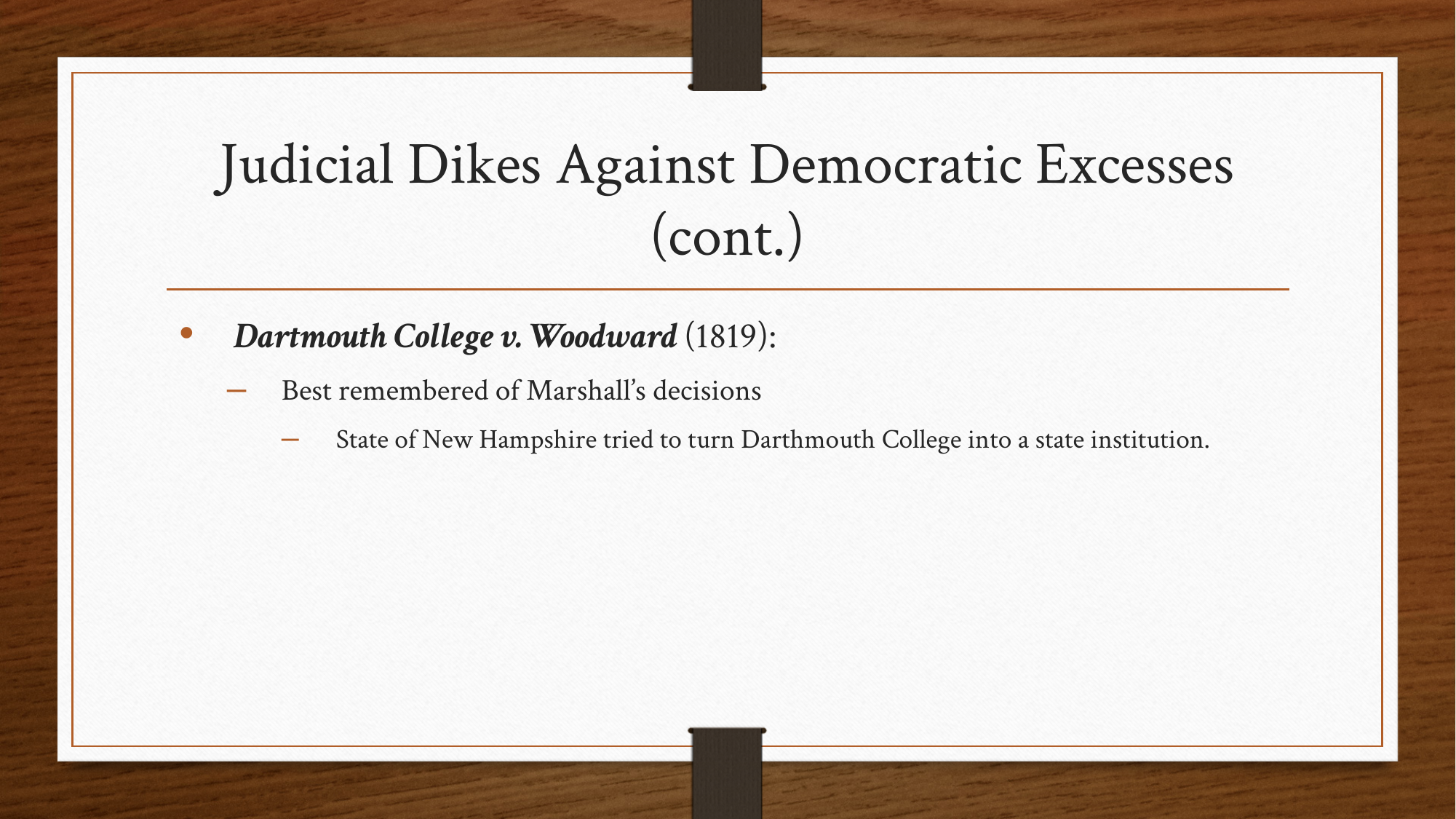

# Judicial Dikes Against Democratic Excesses (cont.)
Dartmouth College v. Woodward (1819):
Best remembered of Marshall’s decisions
State of New Hampshire tried to turn Darthmouth College into a state institution.